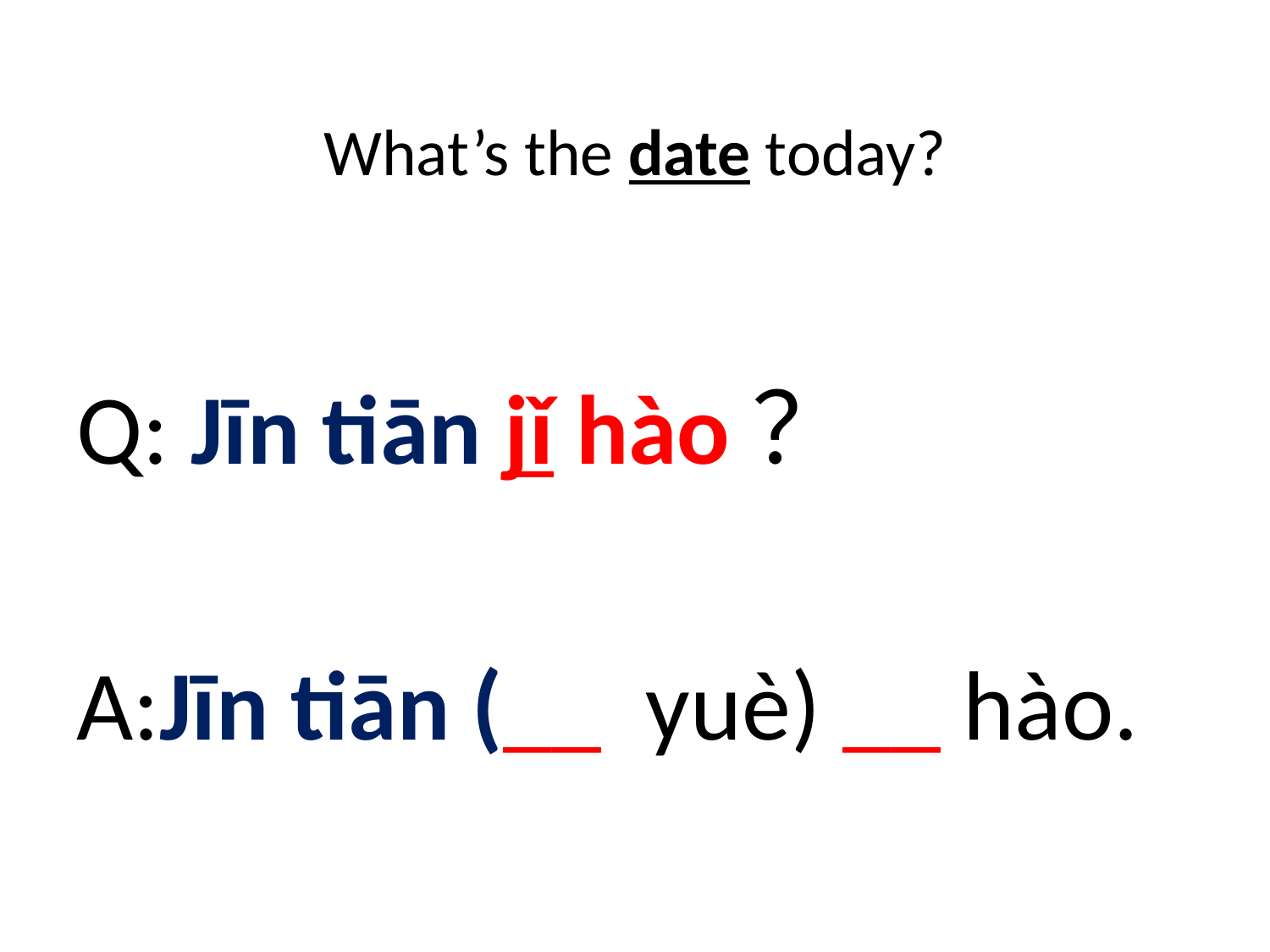

# What’s the date today?

Q: Jīn tiān jǐ hào？

A:Jīn tiān (__  yuè) __ hào.